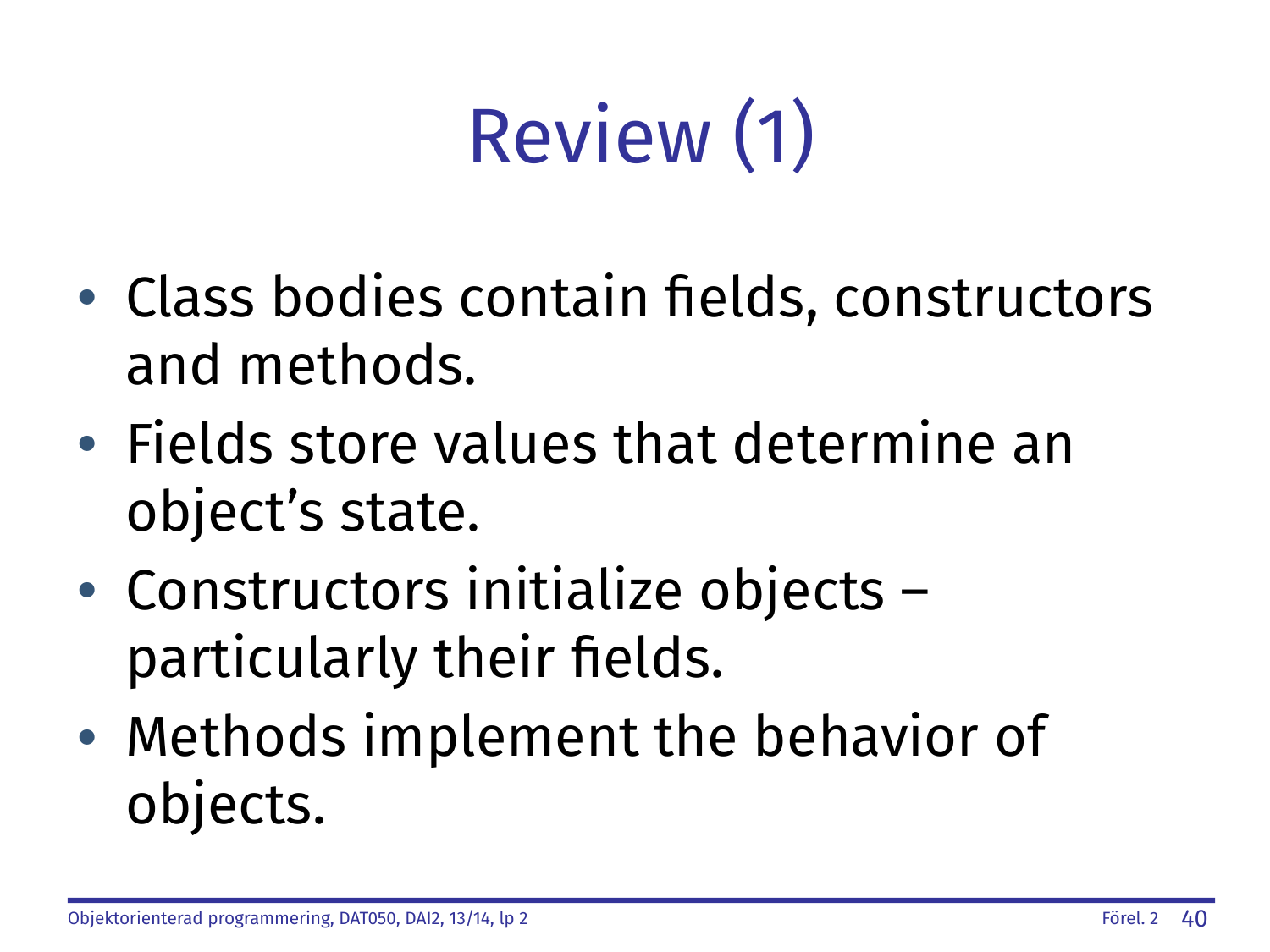

# Review (1)
Class bodies contain fields, constructors and methods.
Fields store values that determine an object’s state.
Constructors initialize objects – particularly their fields.
Methods implement the behavior of objects.
Objektorienterad programmering, DAT050, DAI2, 13/14, lp 2